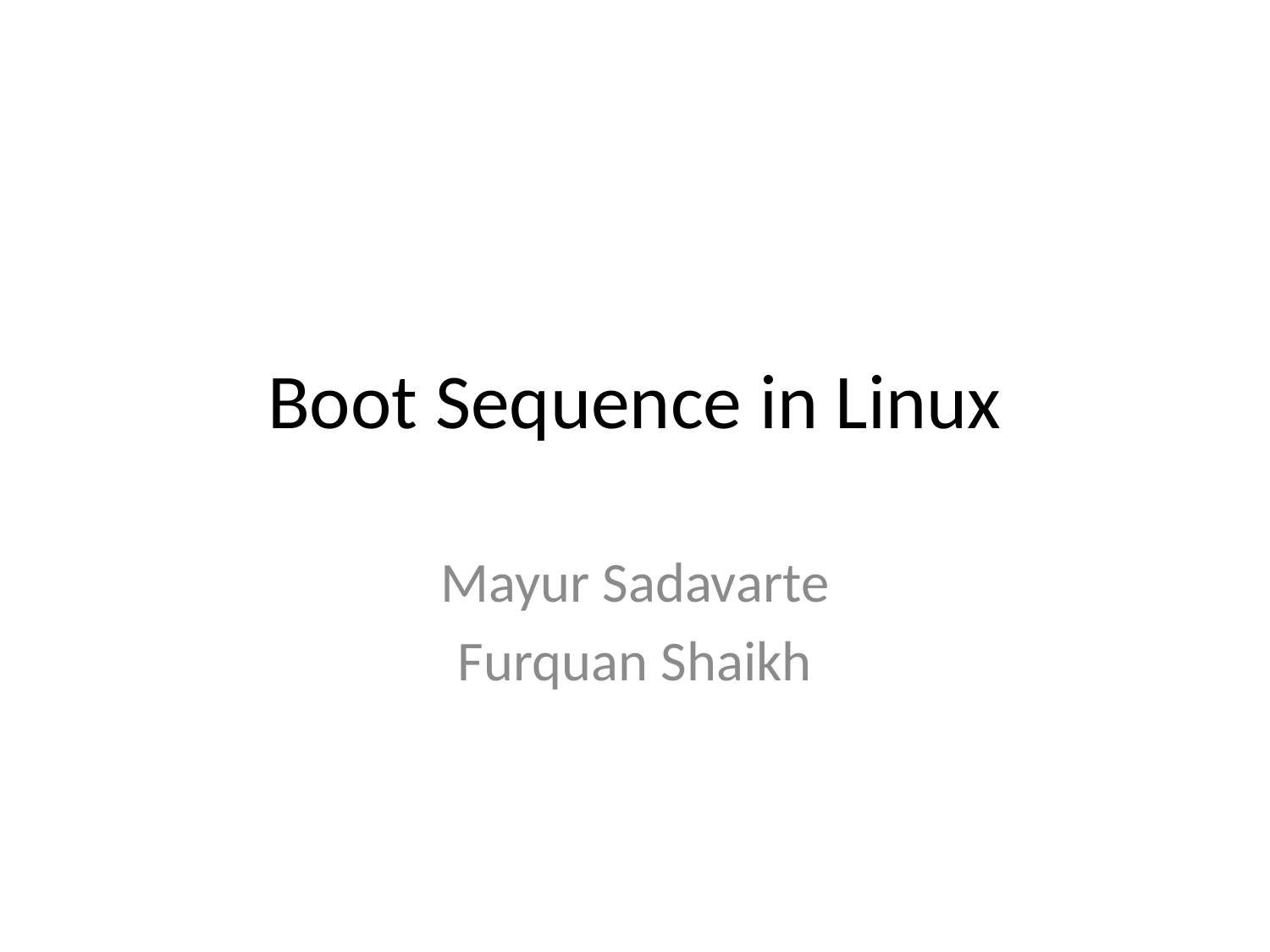

# Boot Sequence in Linux
Mayur Sadavarte
Furquan Shaikh